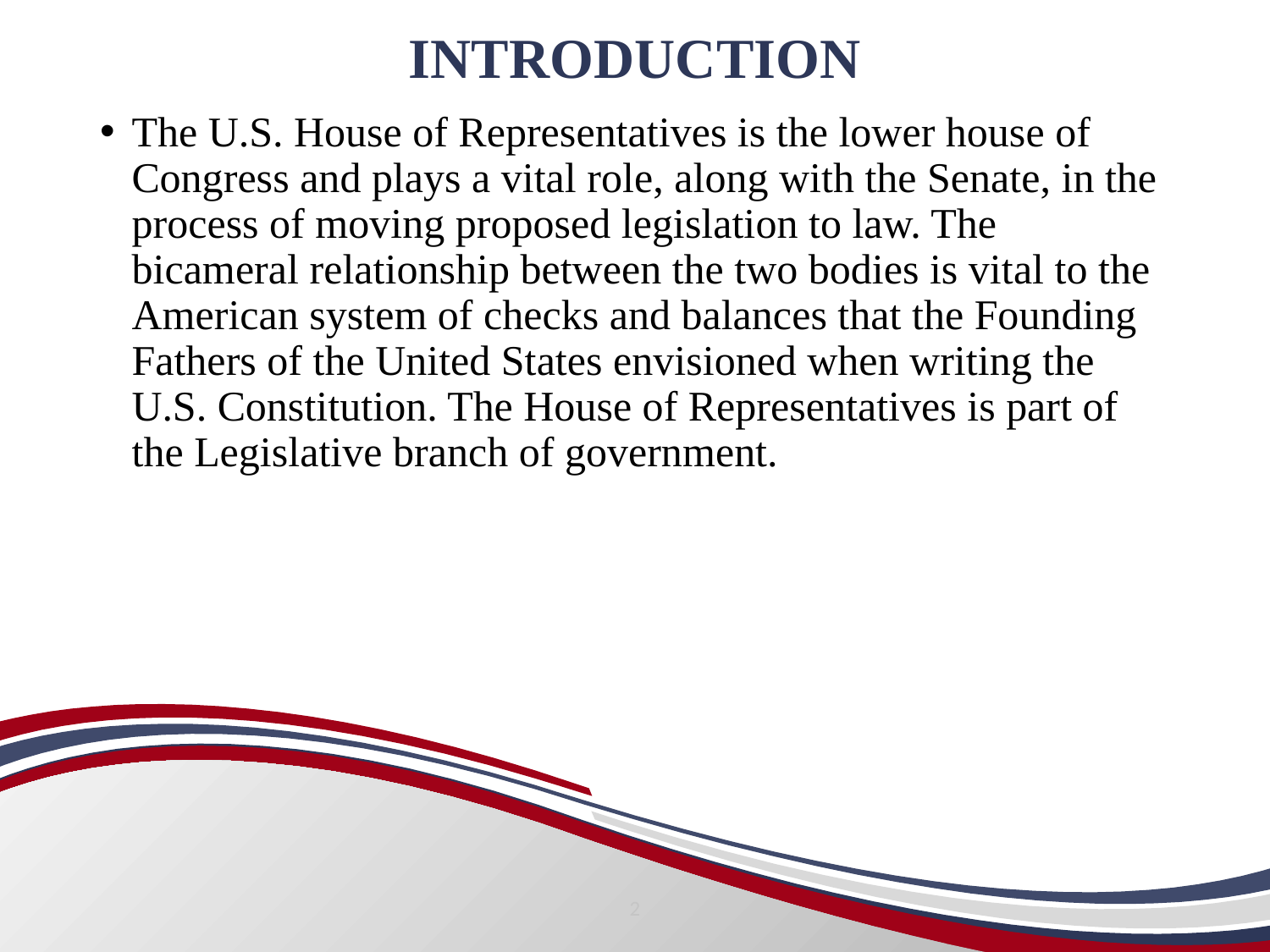

# INTRODUCTION
The U.S. House of Representatives is the lower house of Congress and plays a vital role, along with the Senate, in the process of moving proposed legislation to law. The bicameral relationship between the two bodies is vital to the American system of checks and balances that the Founding Fathers of the United States envisioned when writing the U.S. Constitution. The House of Representatives is part of the Legislative branch of government.

2